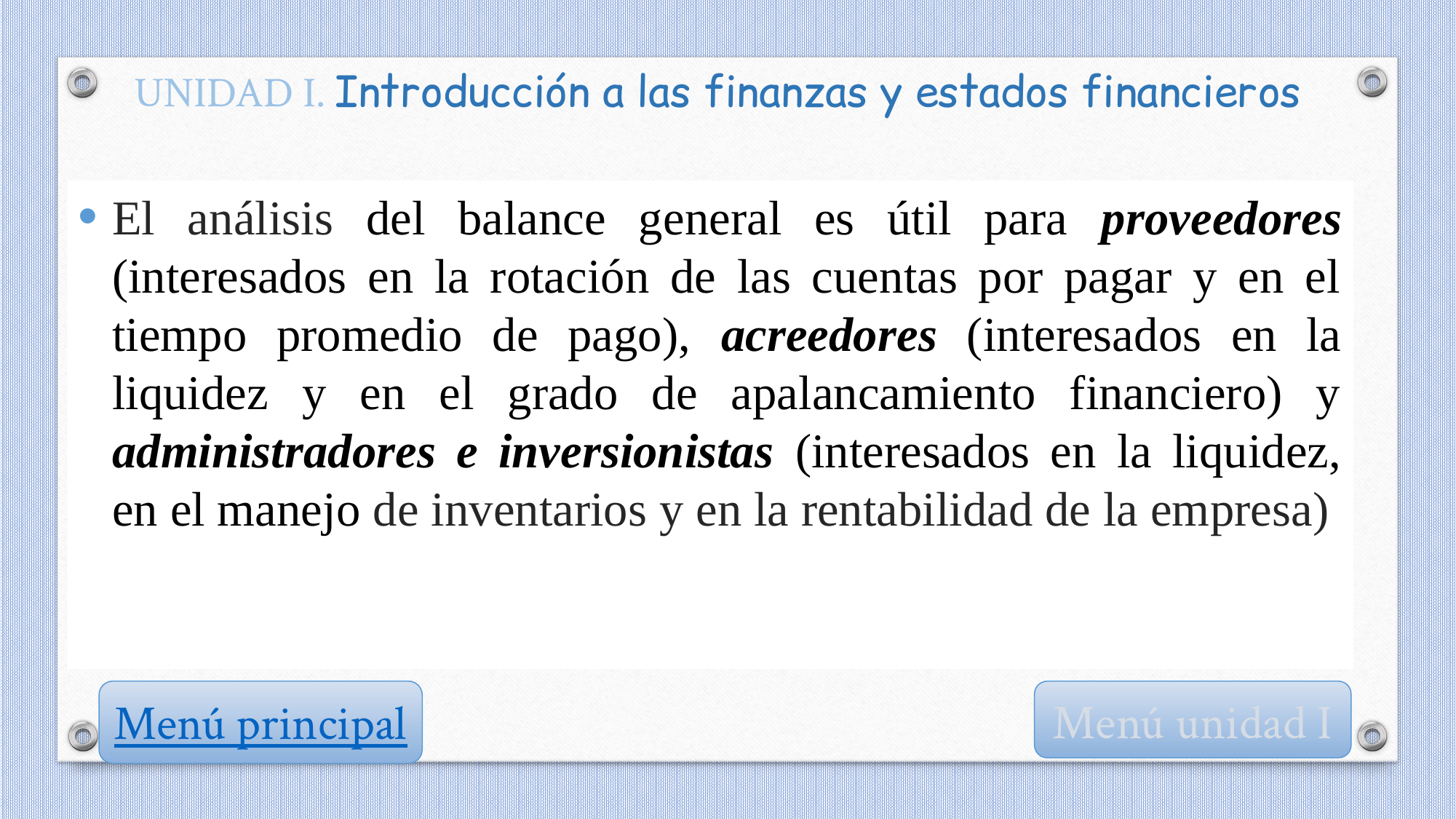

UNIDAD I. Introducción a las finanzas y estados financieros
El análisis del balance general es útil para proveedores (interesados en la rotación de las cuentas por pagar y en el tiempo promedio de pago), acreedores (interesados en la liquidez y en el grado de apalancamiento financiero) y administradores e inversionistas (interesados en la liquidez, en el manejo de inventarios y en la rentabilidad de la empresa)
Menú principal
Menú unidad I